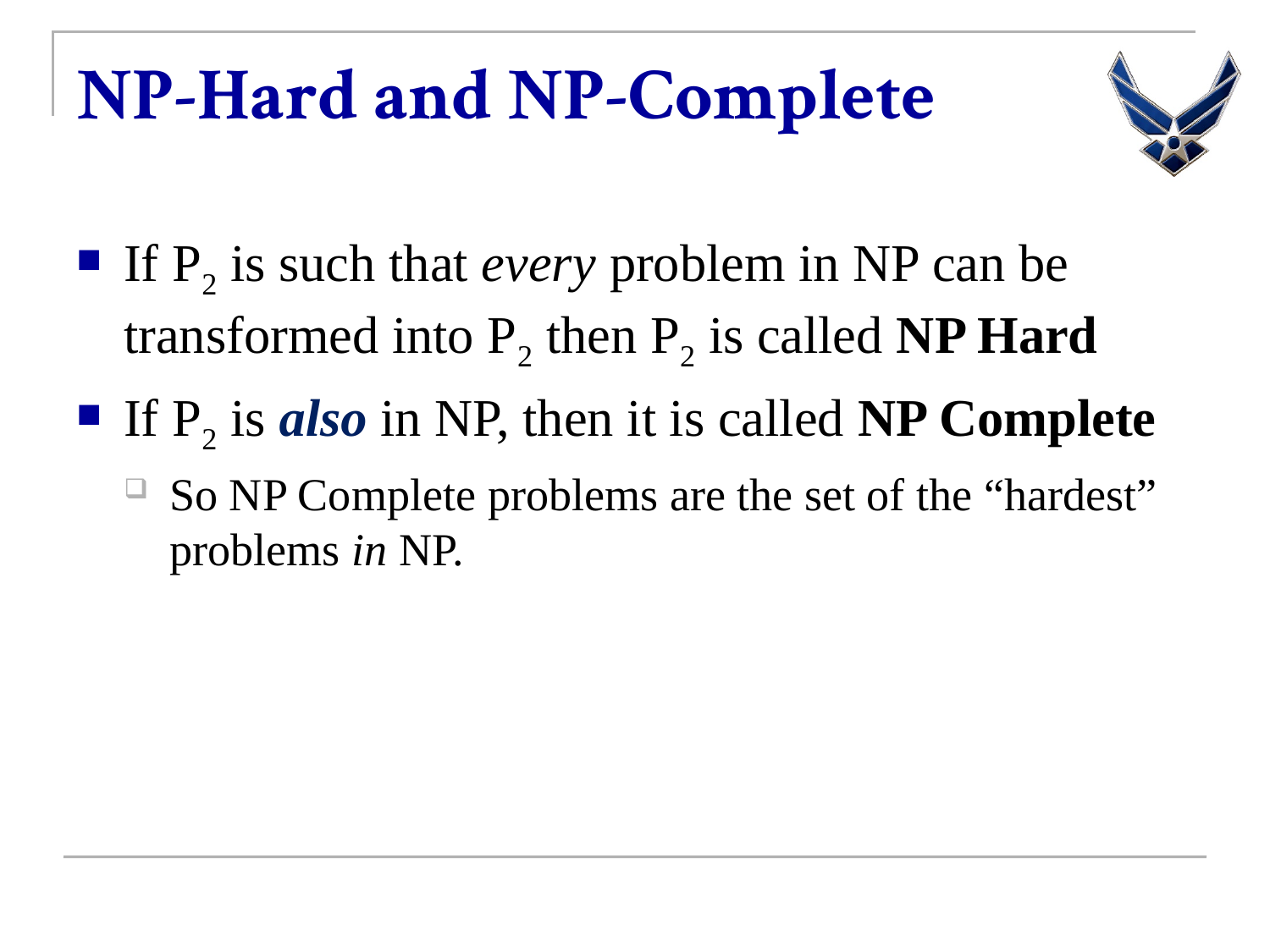

# NP-Hard and NP-Complete
If P2 is such that every problem in NP can be transformed into P2 then P2 is called NP Hard
If P2 is also in NP, then it is called NP Complete
So NP Complete problems are the set of the “hardest” problems in NP.